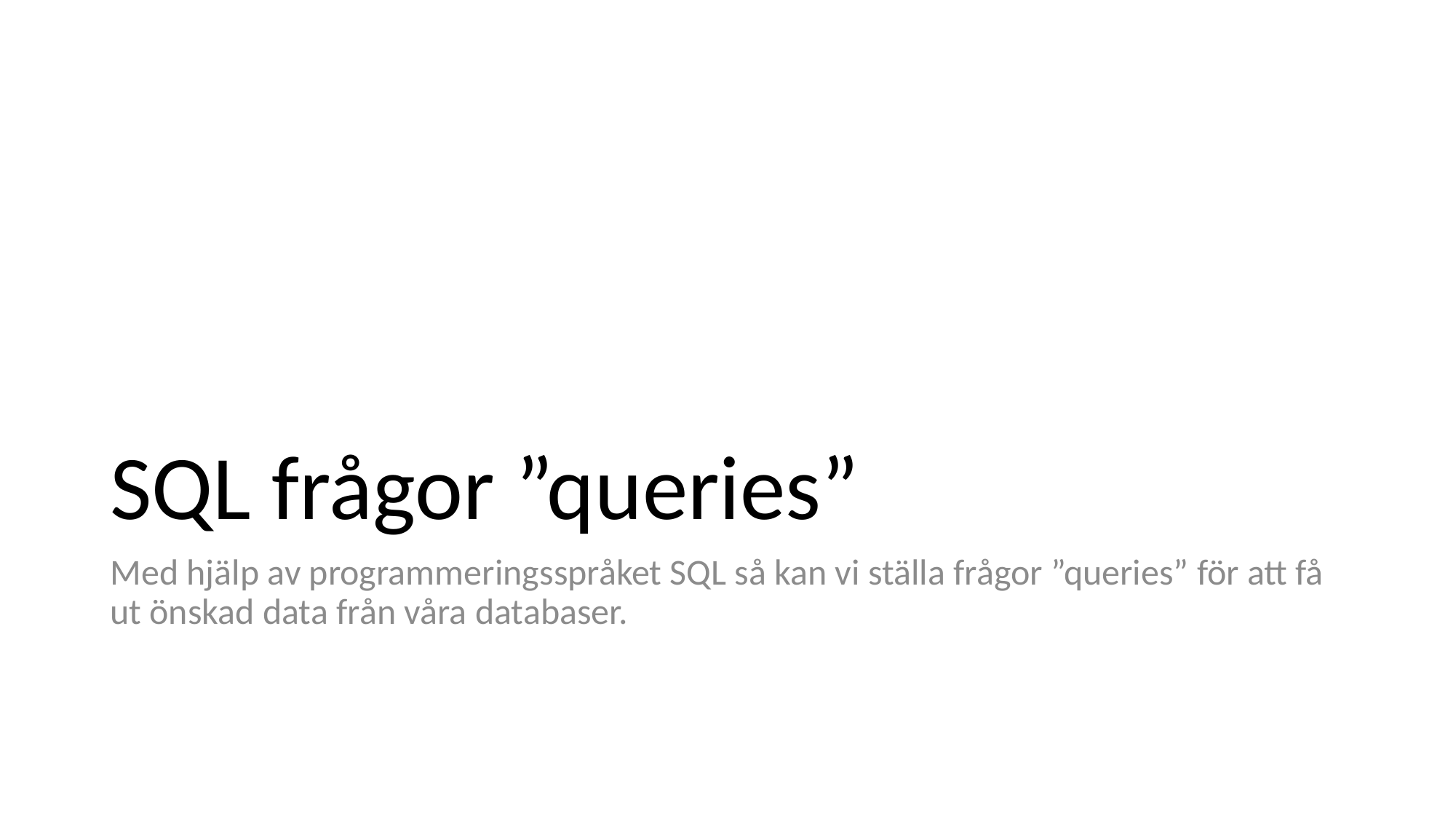

# SQL frågor ”queries”
Med hjälp av programmeringsspråket SQL så kan vi ställa frågor ”queries” för att få ut önskad data från våra databaser.